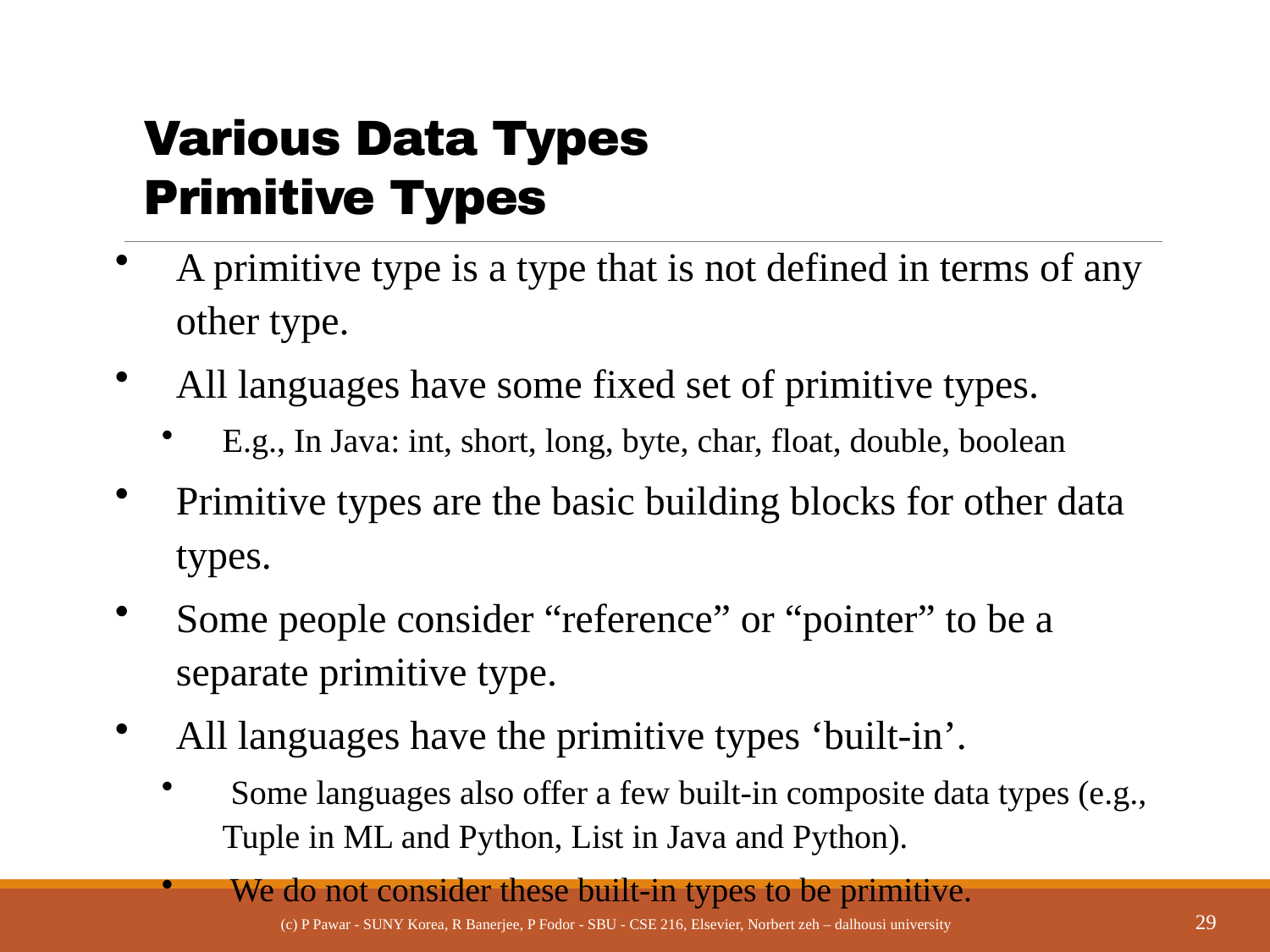

# Various Data Types Primitive Types
A primitive type is a type that is not defined in terms of any other type.
All languages have some fixed set of primitive types.
E.g., In Java: int, short, long, byte, char, float, double, boolean
Primitive types are the basic building blocks for other data types.
Some people consider “reference” or “pointer” to be a separate primitive type.
All languages have the primitive types ‘built-in’.
 Some languages also offer a few built-in composite data types (e.g., Tuple in ML and Python, List in Java and Python).
 We do not consider these built-in types to be primitive.

(c) P Pawar - SUNY Korea, R Banerjee, P Fodor - SBU - CSE 216, Elsevier, Norbert zeh – dalhousi university

29